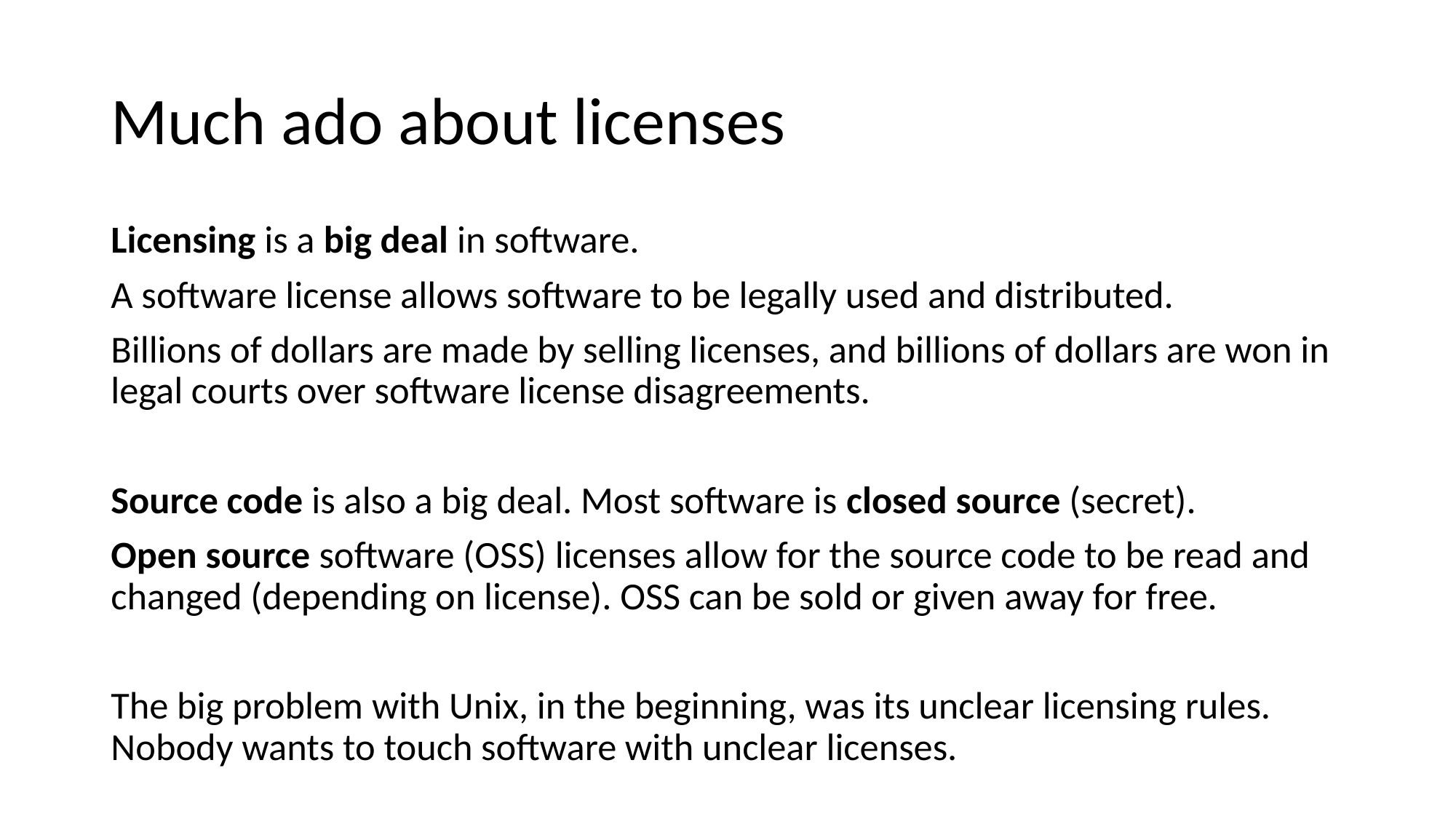

# Much ado about licenses
Licensing is a big deal in software.
A software license allows software to be legally used and distributed.
Billions of dollars are made by selling licenses, and billions of dollars are won in legal courts over software license disagreements.

Source code is also a big deal. Most software is closed source (secret).
Open source software (OSS) licenses allow for the source code to be read and changed (depending on license). OSS can be sold or given away for free.

The big problem with Unix, in the beginning, was its unclear licensing rules. Nobody wants to touch software with unclear licenses.